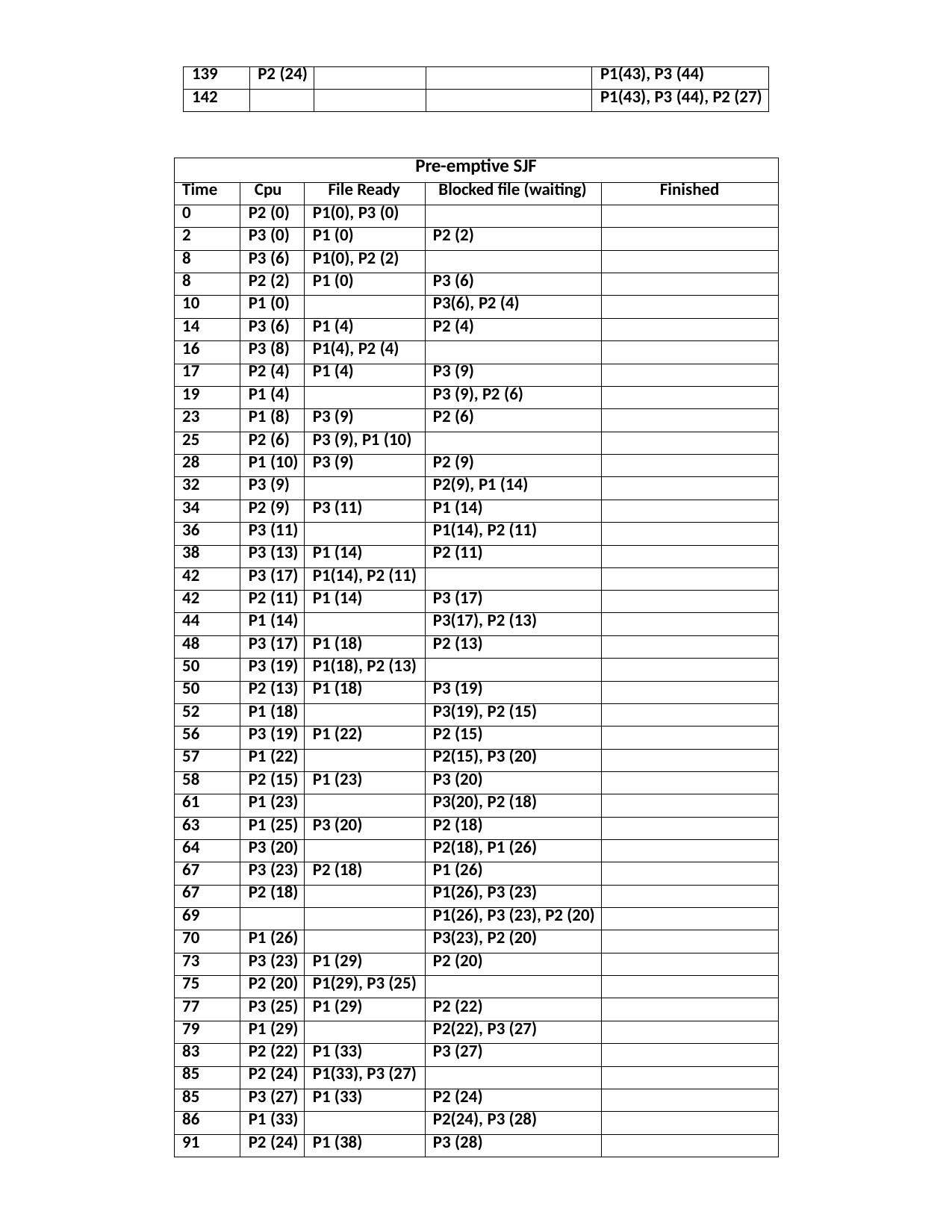

| 139 | P2 (24) |  |  | P1(43), P3 (44) |
| --- | --- | --- | --- | --- |
| 142 |  |  |  | P1(43), P3 (44), P2 (27) |
| Pre-emptive SJF |  |  |  |  |
| --- | --- | --- | --- | --- |
| Time | Cpu | File Ready | Blocked file (waiting) | Finished |
| 0 | P2 (0) | P1(0), P3 (0) |  |  |
| 2 | P3 (0) | P1 (0) | P2 (2) |  |
| 8 | P3 (6) | P1(0), P2 (2) |  |  |
| 8 | P2 (2) | P1 (0) | P3 (6) |  |
| 10 | P1 (0) |  | P3(6), P2 (4) |  |
| 14 | P3 (6) | P1 (4) | P2 (4) |  |
| 16 | P3 (8) | P1(4), P2 (4) |  |  |
| 17 | P2 (4) | P1 (4) | P3 (9) |  |
| 19 | P1 (4) |  | P3 (9), P2 (6) |  |
| 23 | P1 (8) | P3 (9) | P2 (6) |  |
| 25 | P2 (6) | P3 (9), P1 (10) |  |  |
| 28 | P1 (10) | P3 (9) | P2 (9) |  |
| 32 | P3 (9) |  | P2(9), P1 (14) |  |
| 34 | P2 (9) | P3 (11) | P1 (14) |  |
| 36 | P3 (11) |  | P1(14), P2 (11) |  |
| 38 | P3 (13) | P1 (14) | P2 (11) |  |
| 42 | P3 (17) | P1(14), P2 (11) |  |  |
| 42 | P2 (11) | P1 (14) | P3 (17) |  |
| 44 | P1 (14) |  | P3(17), P2 (13) |  |
| 48 | P3 (17) | P1 (18) | P2 (13) |  |
| 50 | P3 (19) | P1(18), P2 (13) |  |  |
| 50 | P2 (13) | P1 (18) | P3 (19) |  |
| 52 | P1 (18) |  | P3(19), P2 (15) |  |
| 56 | P3 (19) | P1 (22) | P2 (15) |  |
| 57 | P1 (22) |  | P2(15), P3 (20) |  |
| 58 | P2 (15) | P1 (23) | P3 (20) |  |
| 61 | P1 (23) |  | P3(20), P2 (18) |  |
| 63 | P1 (25) | P3 (20) | P2 (18) |  |
| 64 | P3 (20) |  | P2(18), P1 (26) |  |
| 67 | P3 (23) | P2 (18) | P1 (26) |  |
| 67 | P2 (18) |  | P1(26), P3 (23) |  |
| 69 |  |  | P1(26), P3 (23), P2 (20) |  |
| 70 | P1 (26) |  | P3(23), P2 (20) |  |
| 73 | P3 (23) | P1 (29) | P2 (20) |  |
| 75 | P2 (20) | P1(29), P3 (25) |  |  |
| 77 | P3 (25) | P1 (29) | P2 (22) |  |
| 79 | P1 (29) |  | P2(22), P3 (27) |  |
| 83 | P2 (22) | P1 (33) | P3 (27) |  |
| 85 | P2 (24) | P1(33), P3 (27) |  |  |
| 85 | P3 (27) | P1 (33) | P2 (24) |  |
| 86 | P1 (33) |  | P2(24), P3 (28) |  |
| 91 | P2 (24) | P1 (38) | P3 (28) |  |